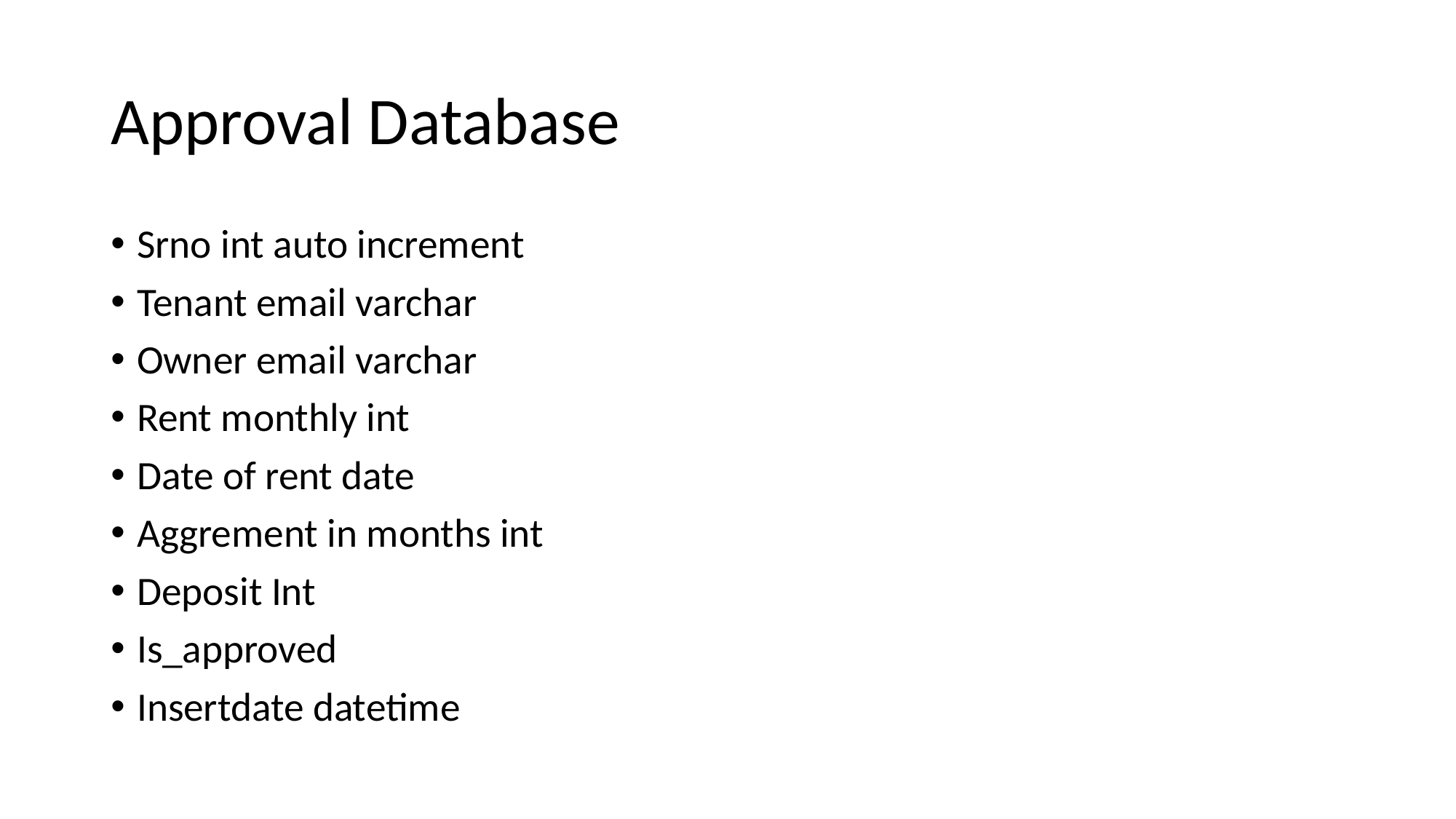

# Approval Database
Srno int auto increment
Tenant email varchar
Owner email varchar
Rent monthly int
Date of rent date
Aggrement in months int
Deposit Int
Is_approved
Insertdate datetime